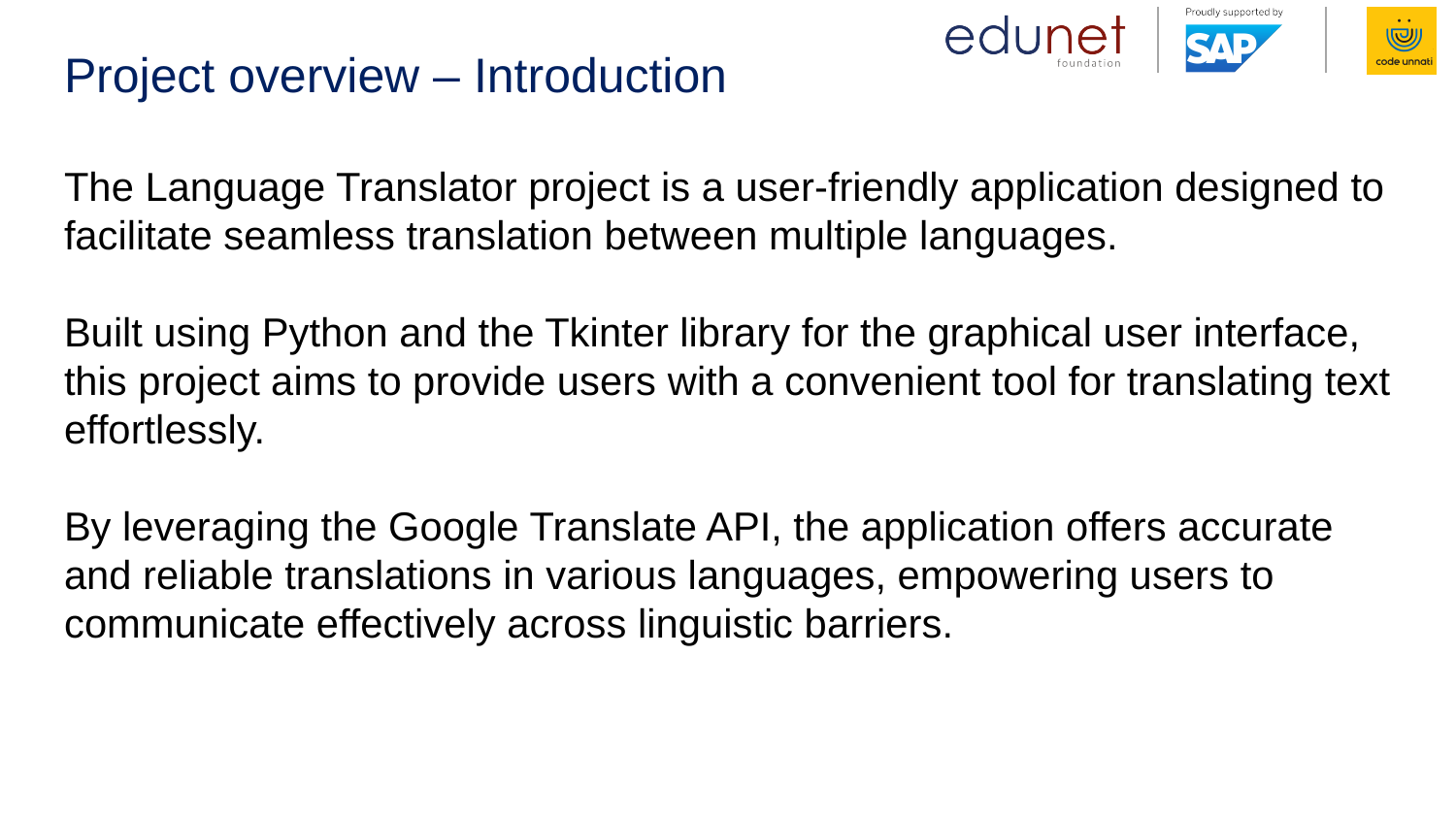

# Project overview – Introduction The Language Translator project is a user-friendly application designed to facilitate seamless translation between multiple languages. Built using Python and the Tkinter library for the graphical user interface, this project aims to provide users with a convenient tool for translating text effortlessly. By leveraging the Google Translate API, the application offers accurate and reliable translations in various languages, empowering users to communicate effectively across linguistic barriers.